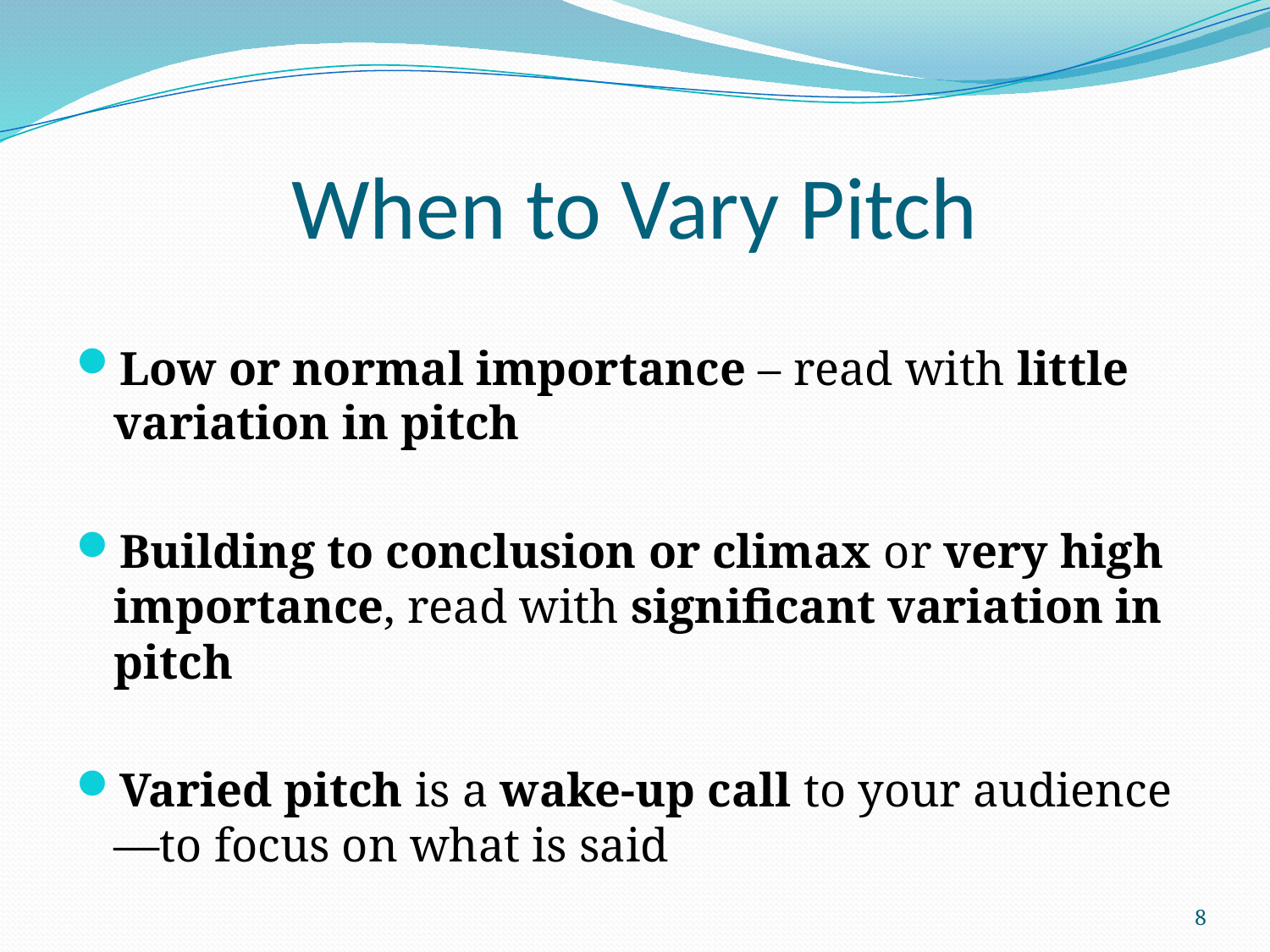

# When to Vary Pitch

Low or normal importance – read with little variation in pitch

Building to conclusion or climax or very high importance, read with significant variation in pitch

Varied pitch is a wake‐up call to your audience—to focus on what is said
8